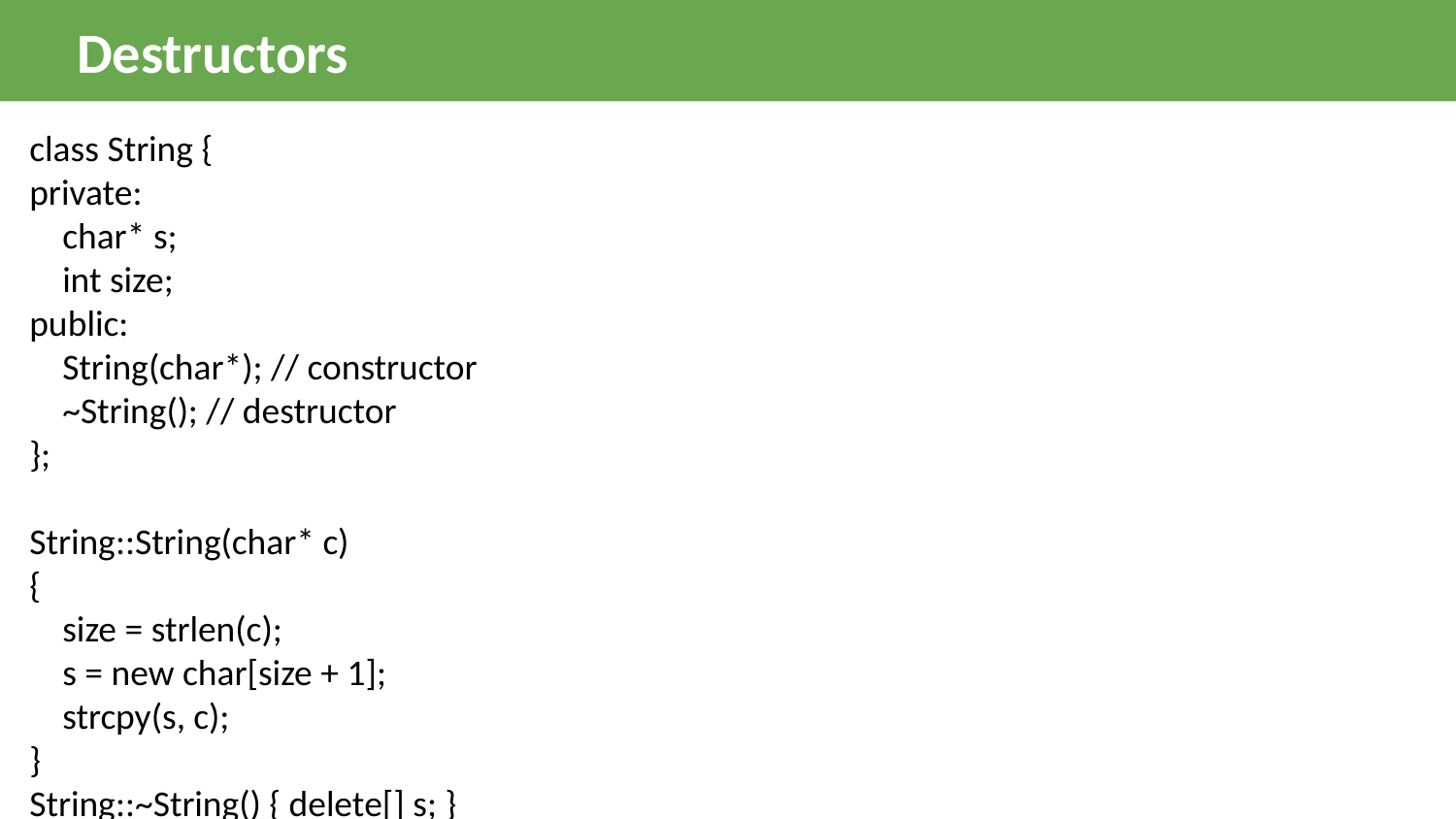

Destructors
class String {
private:
    char* s;
    int size;
public:
    String(char*); // constructor
    ~String(); // destructor
};

String::String(char* c)
{
    size = strlen(c);
    s = new char[size + 1];
    strcpy(s, c);
}
String::~String() { delete[] s; }